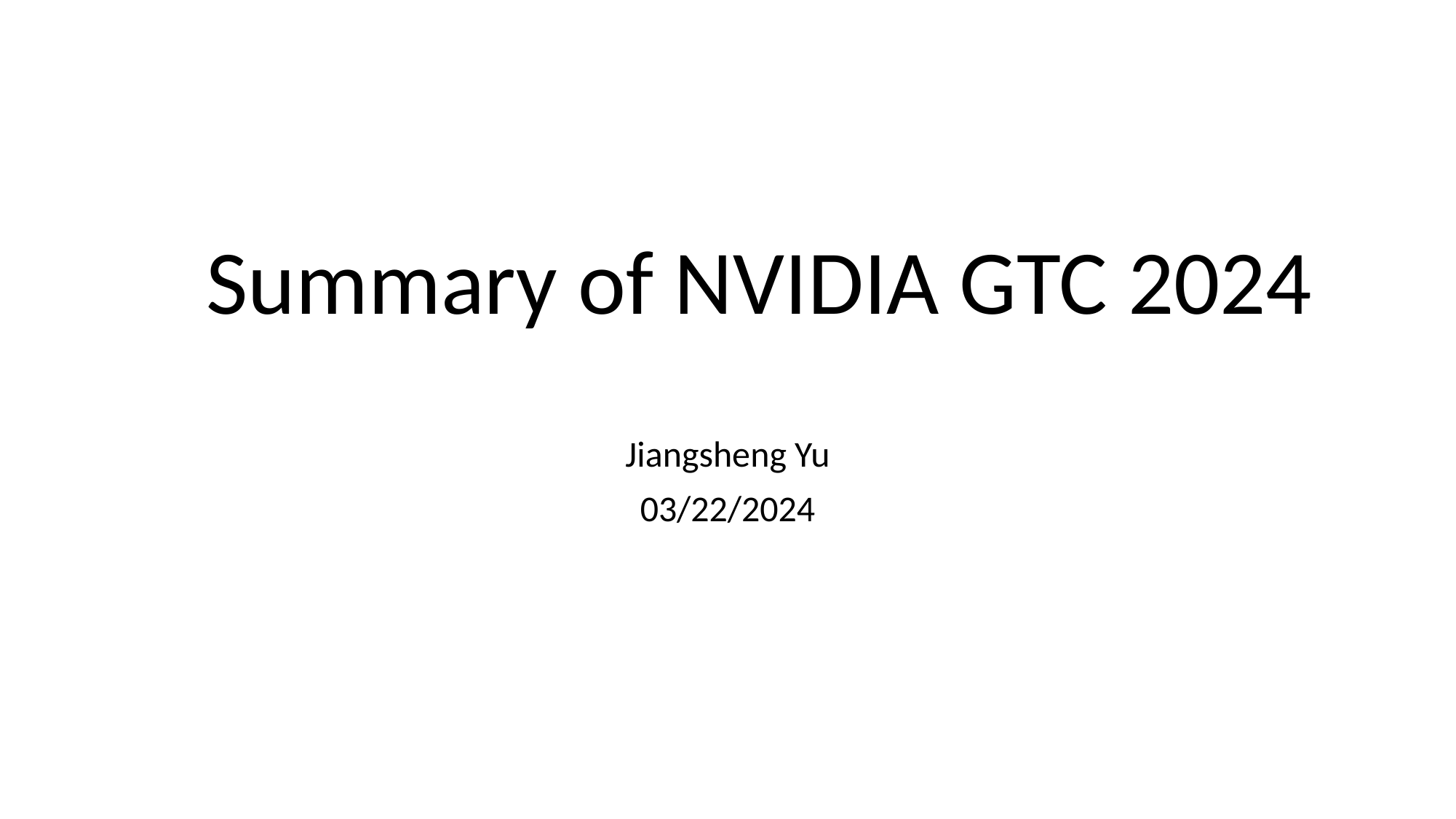

# Summary of NVIDIA GTC 2024
Jiangsheng Yu
03/22/2024